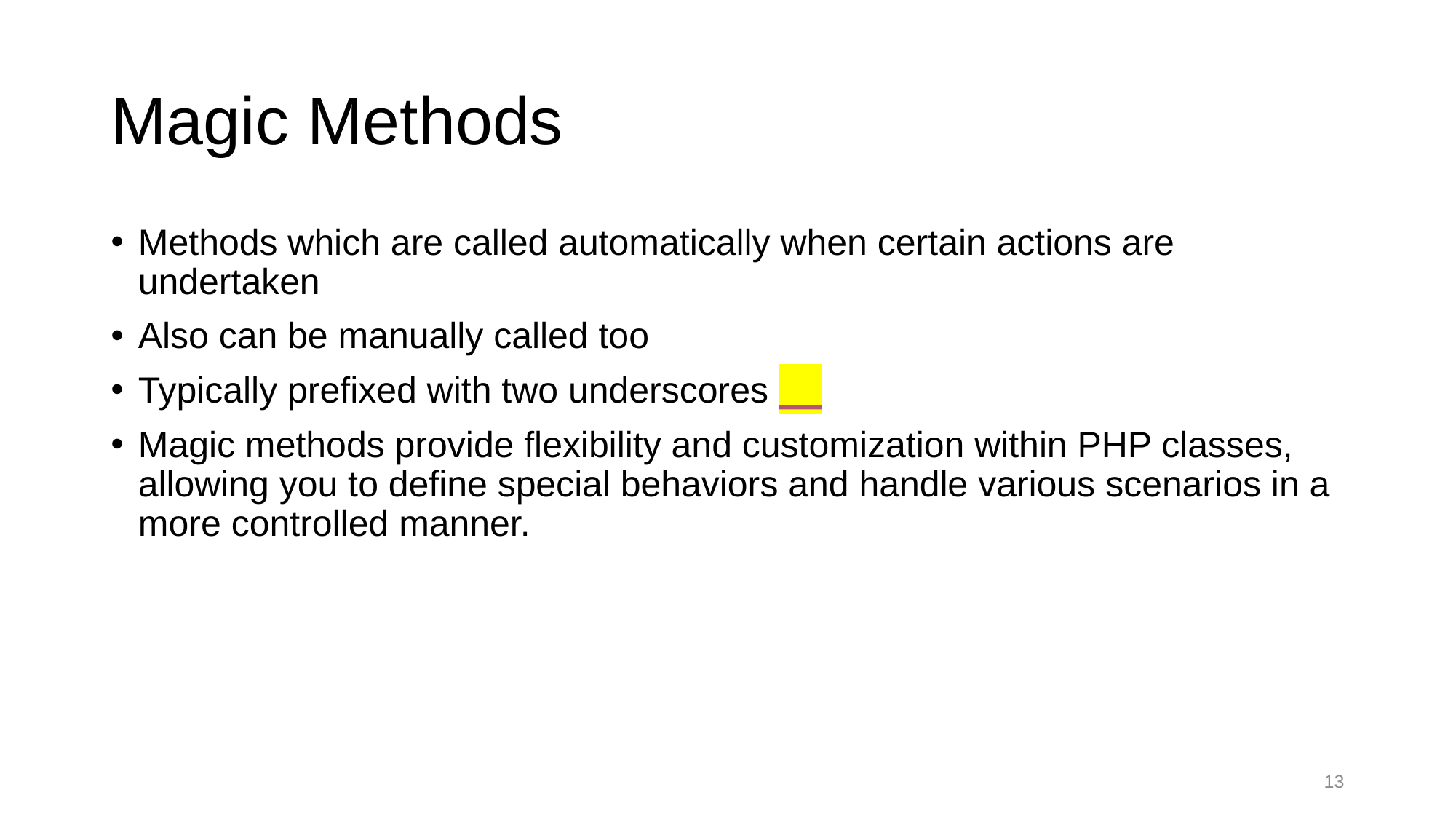

# Magic Methods
Methods which are called automatically when certain actions are undertaken
Also can be manually called too
Typically prefixed with two underscores __
Magic methods provide flexibility and customization within PHP classes, allowing you to define special behaviors and handle various scenarios in a more controlled manner.
13